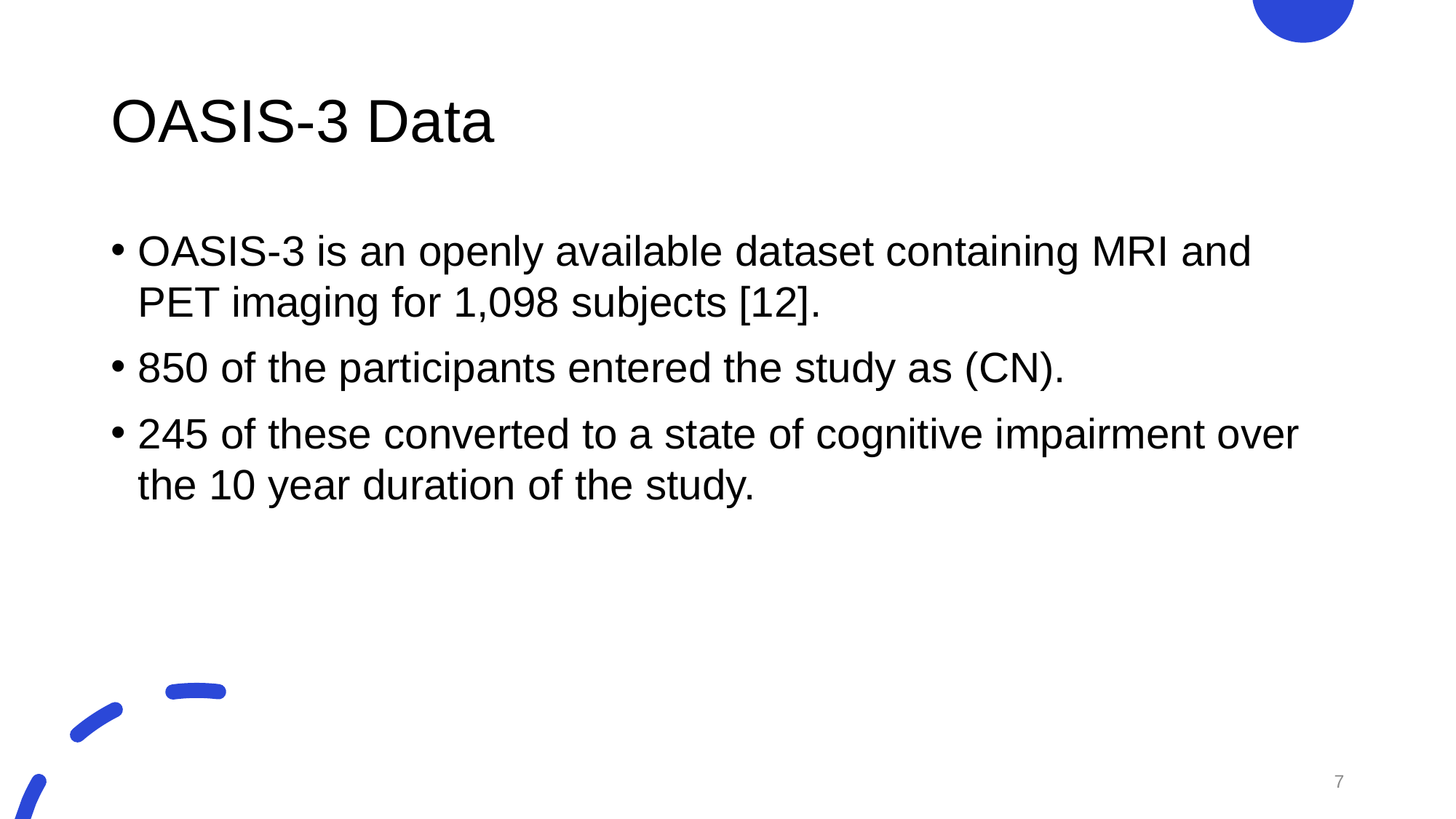

# OASIS-3 Data
OASIS-3 is an openly available dataset containing MRI and PET imaging for 1,098 subjects [12].
850 of the participants entered the study as (CN).
245 of these converted to a state of cognitive impairment over the 10 year duration of the study.
7